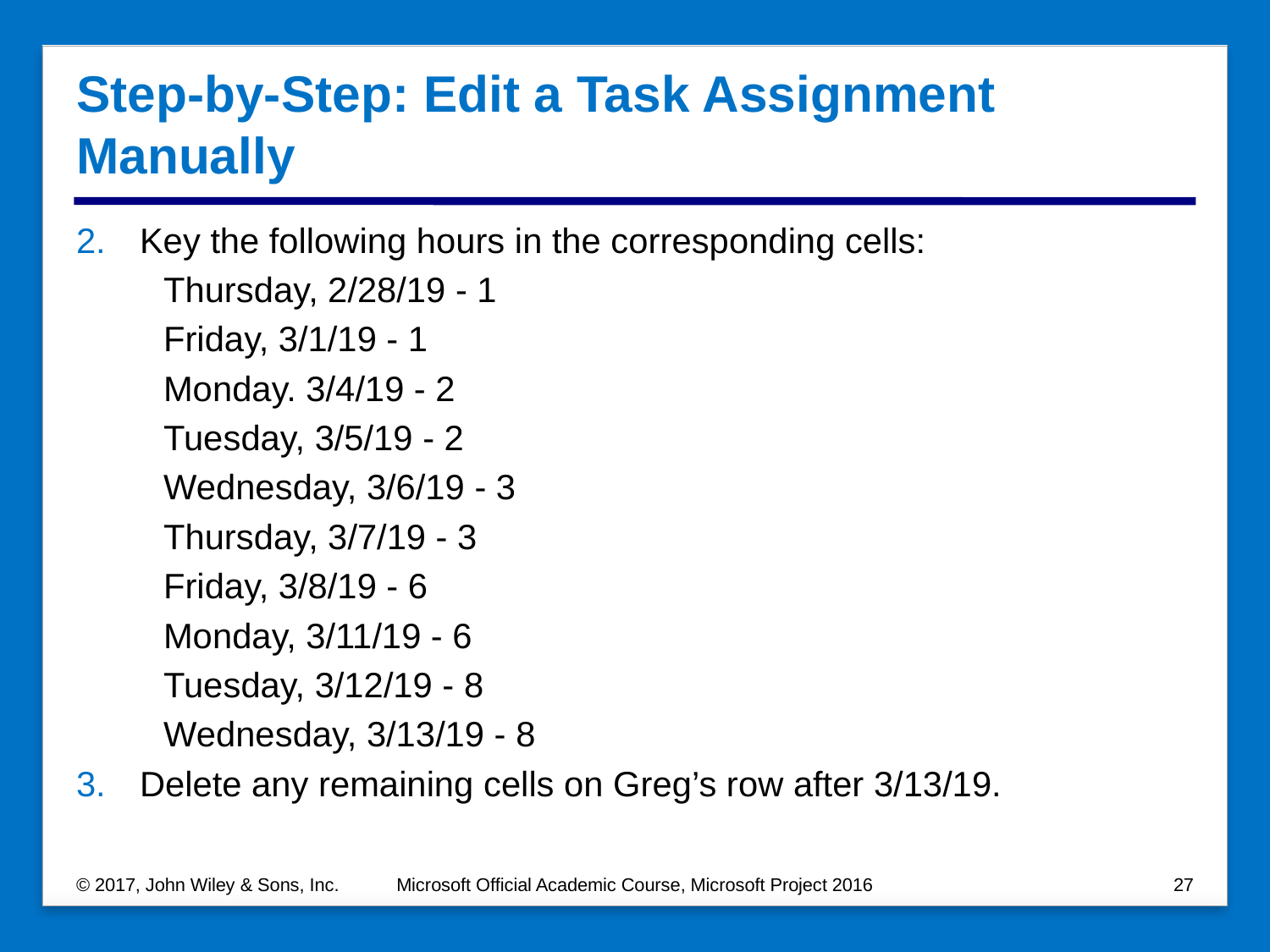

# Step-by-Step: Edit a Task Assignment Manually
Key the following hours in the corresponding cells:
Thursday, 2/28/19 ‐ 1
Friday, 3/1/19 ‐ 1
Monday. 3/4/19 ‐ 2
Tuesday, 3/5/19 ‐ 2
Wednesday, 3/6/19 ‐ 3
Thursday, 3/7/19 ‐ 3
Friday, 3/8/19 ‐ 6
Monday, 3/11/19 ‐ 6
Tuesday, 3/12/19 ‐ 8
Wednesday, 3/13/19 ‐ 8
Delete any remaining cells on Greg’s row after 3/13/19.
© 2017, John Wiley & Sons, Inc.
Microsoft Official Academic Course, Microsoft Project 2016
27